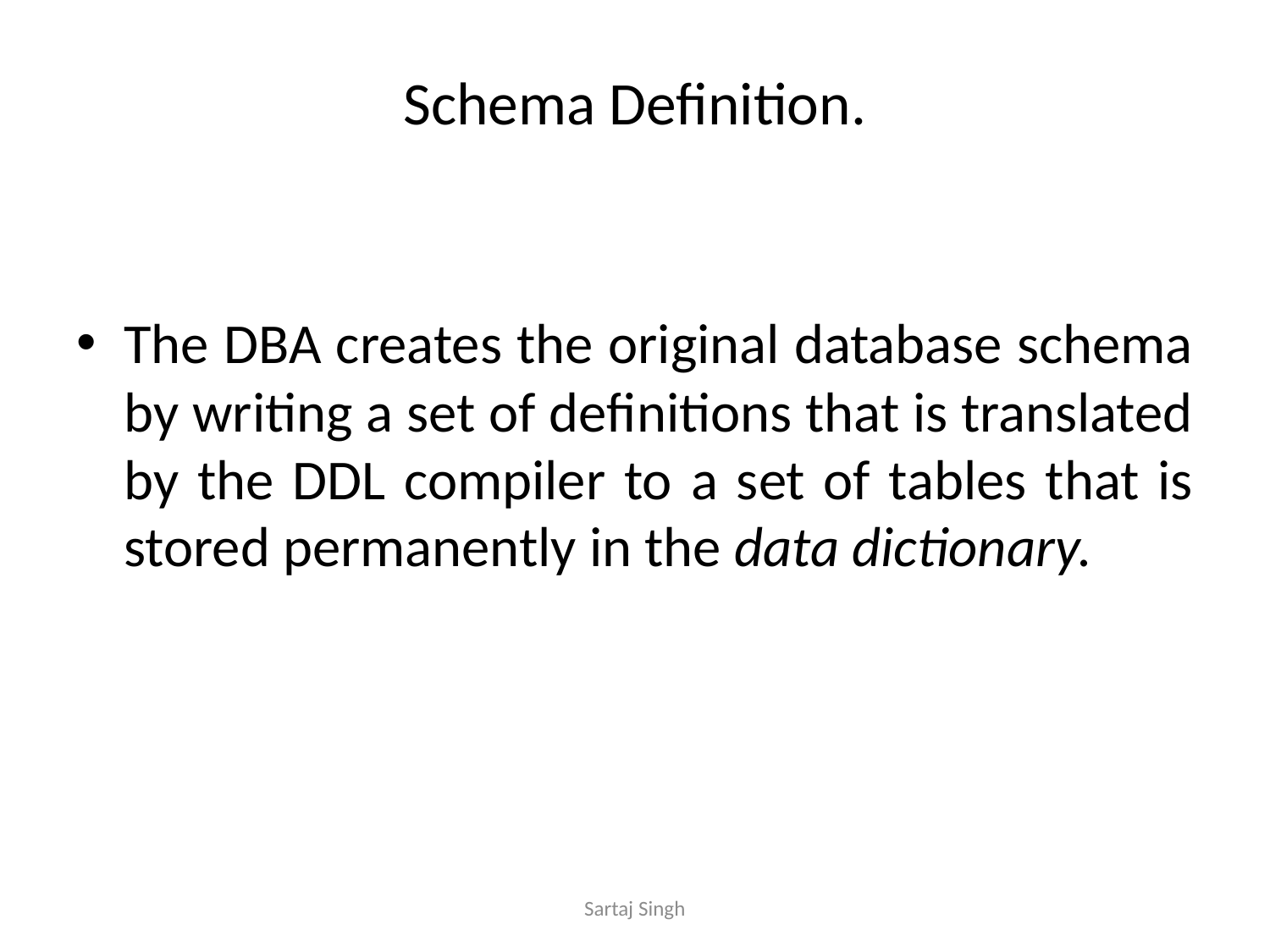

# Schema Definition.

The DBA creates the original database schema by writing a set of definitions that is translated by the DDL compiler to a set of tables that is stored permanently in the data dictionary.
Sartaj Singh